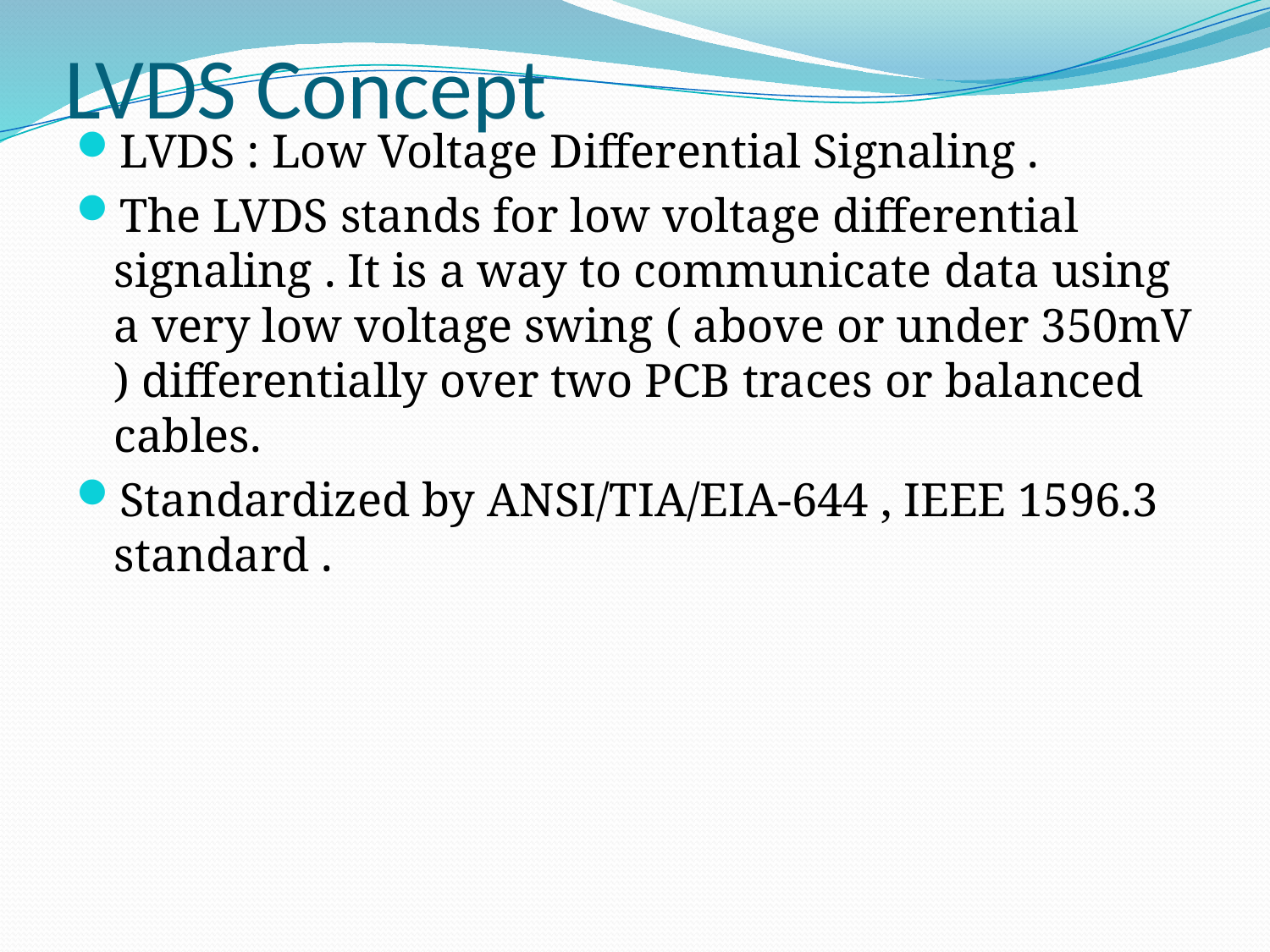

# LVDS Concept
LVDS : Low Voltage Differential Signaling .
The LVDS stands for low voltage differential signaling . It is a way to communicate data using a very low voltage swing ( above or under 350mV ) differentially over two PCB traces or balanced cables.
Standardized by ANSI/TIA/EIA-644 , IEEE 1596.3  standard .